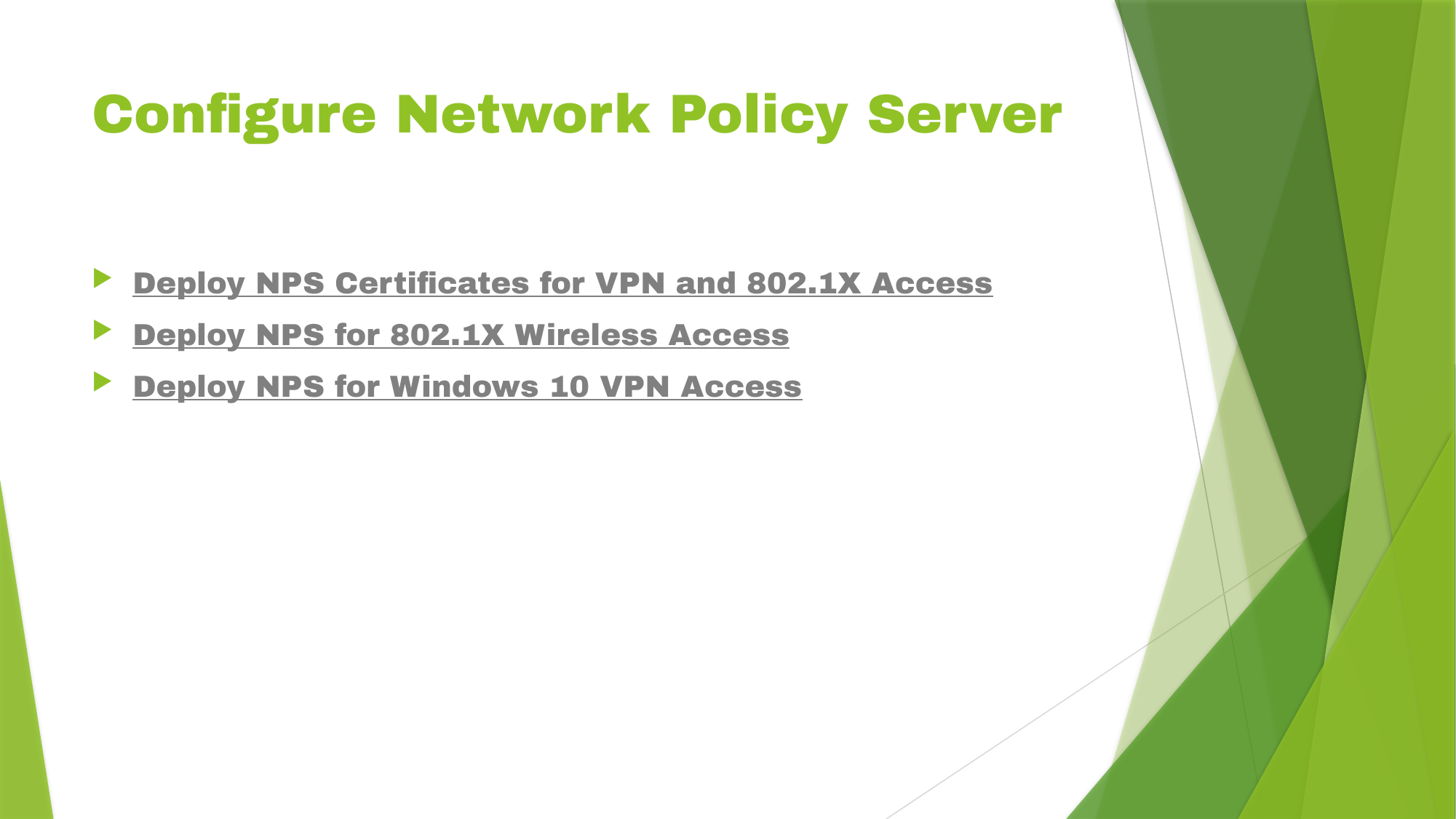

# Configure Network Policy Server
Deploy NPS Certificates for VPN and 802.1X Access
Deploy NPS for 802.1X Wireless Access
Deploy NPS for Windows 10 VPN Access